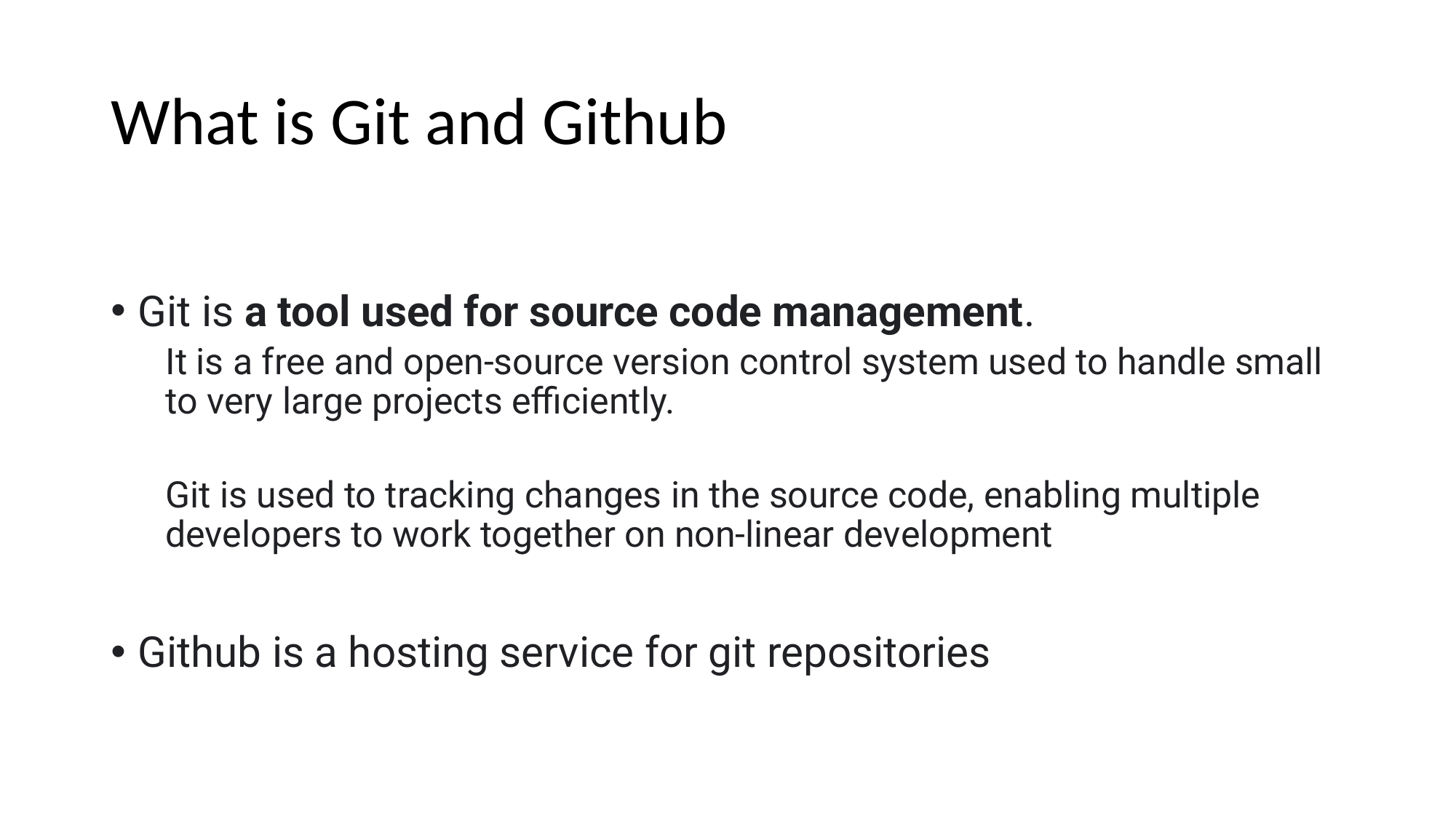

# What is Git and Github

Git is a tool used for source code management.
It is a free and open-source version control system used to handle small to very large projects efficiently.

Git is used to tracking changes in the source code, enabling multiple developers to work together on non-linear development

Github is a hosting service for git repositories